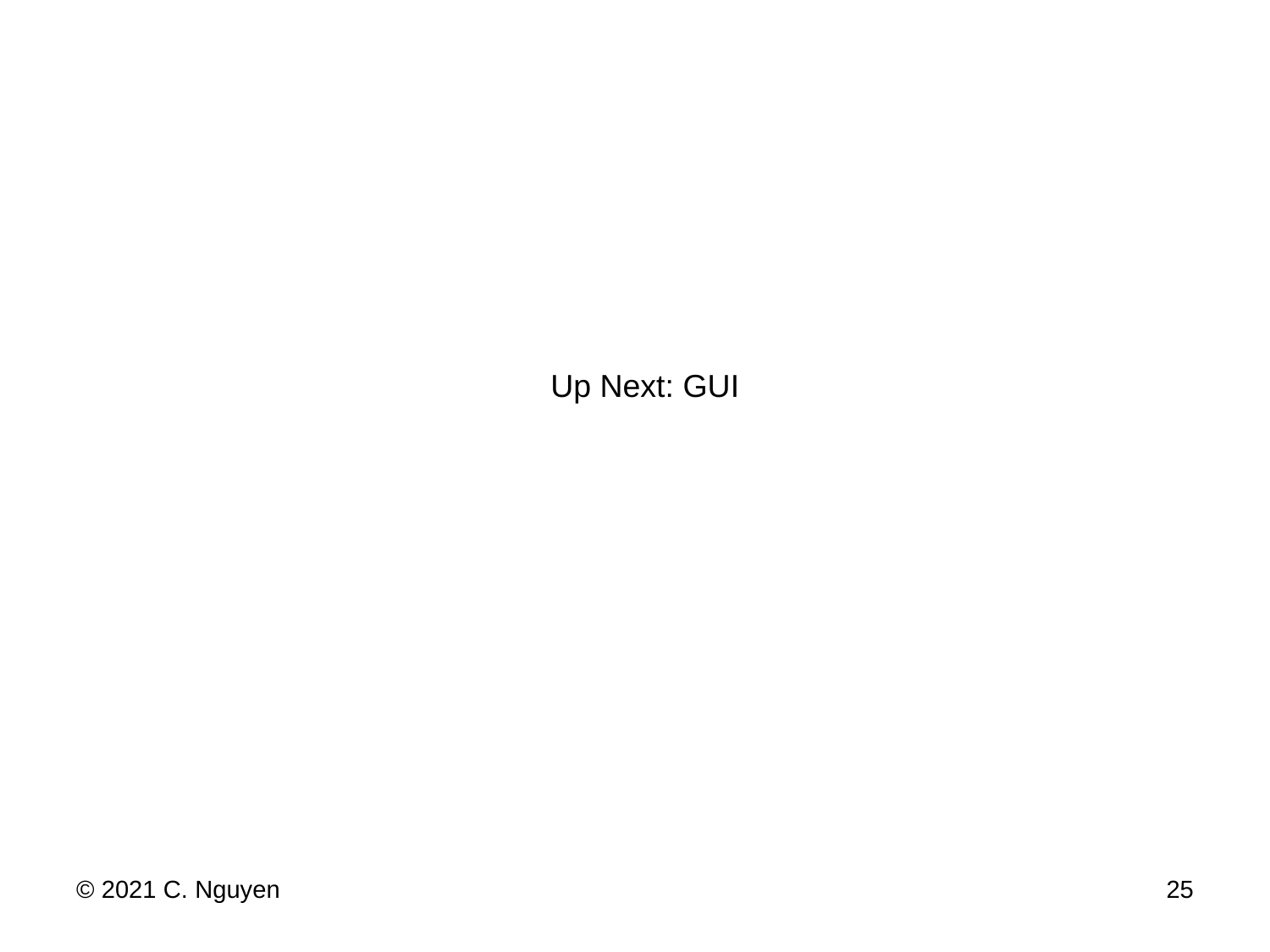

Up Next: GUI
© 2021 C. Nguyen
25